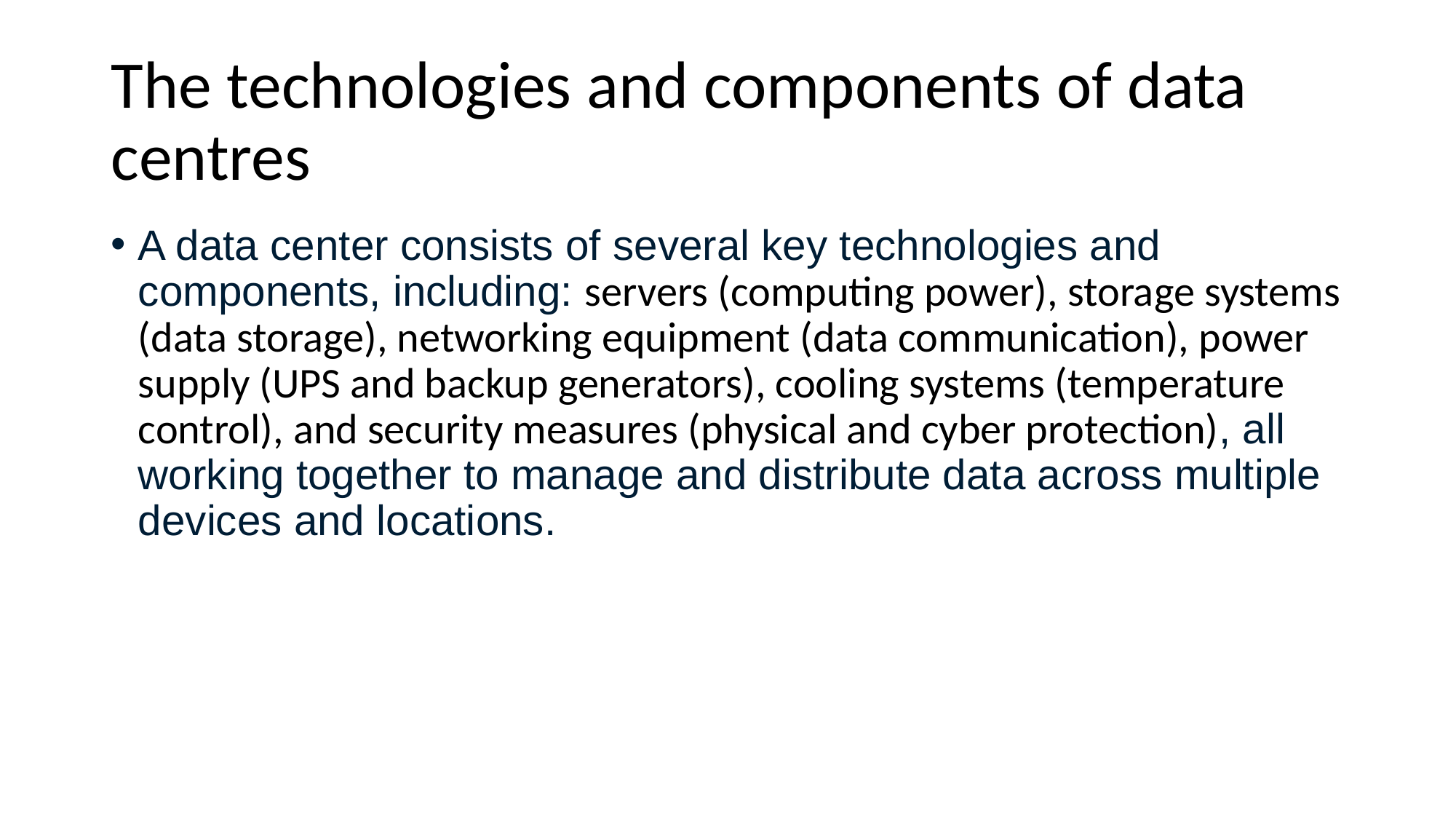

# The technologies and components of data centres
A data center consists of several key technologies and components, including: servers (computing power), storage systems (data storage), networking equipment (data communication), power supply (UPS and backup generators), cooling systems (temperature control), and security measures (physical and cyber protection), all working together to manage and distribute data across multiple devices and locations.